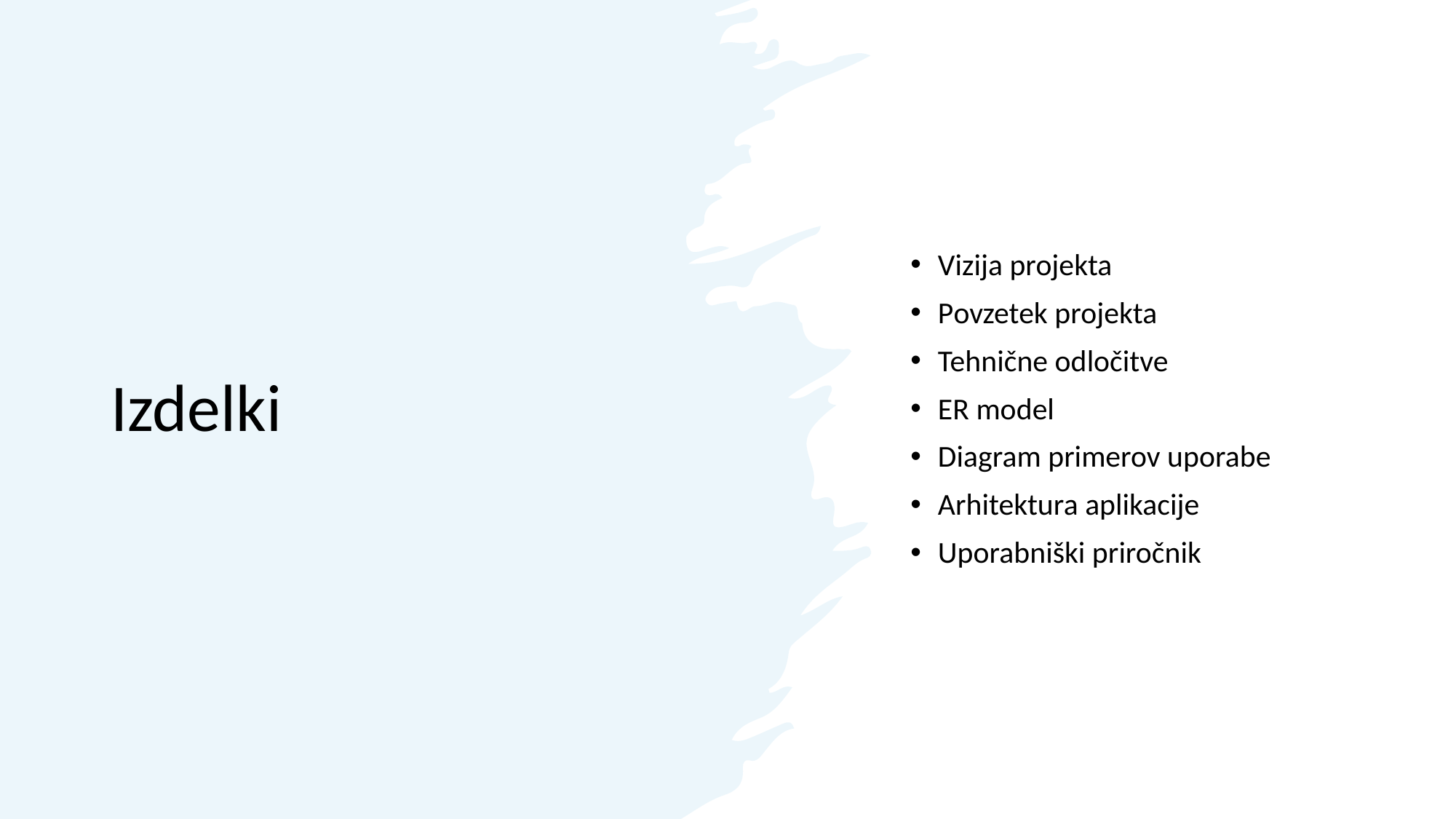

Vizija projekta
Povzetek projekta
Tehnične odločitve
ER model
Diagram primerov uporabe
Arhitektura aplikacije
Uporabniški priročnik
# Izdelki